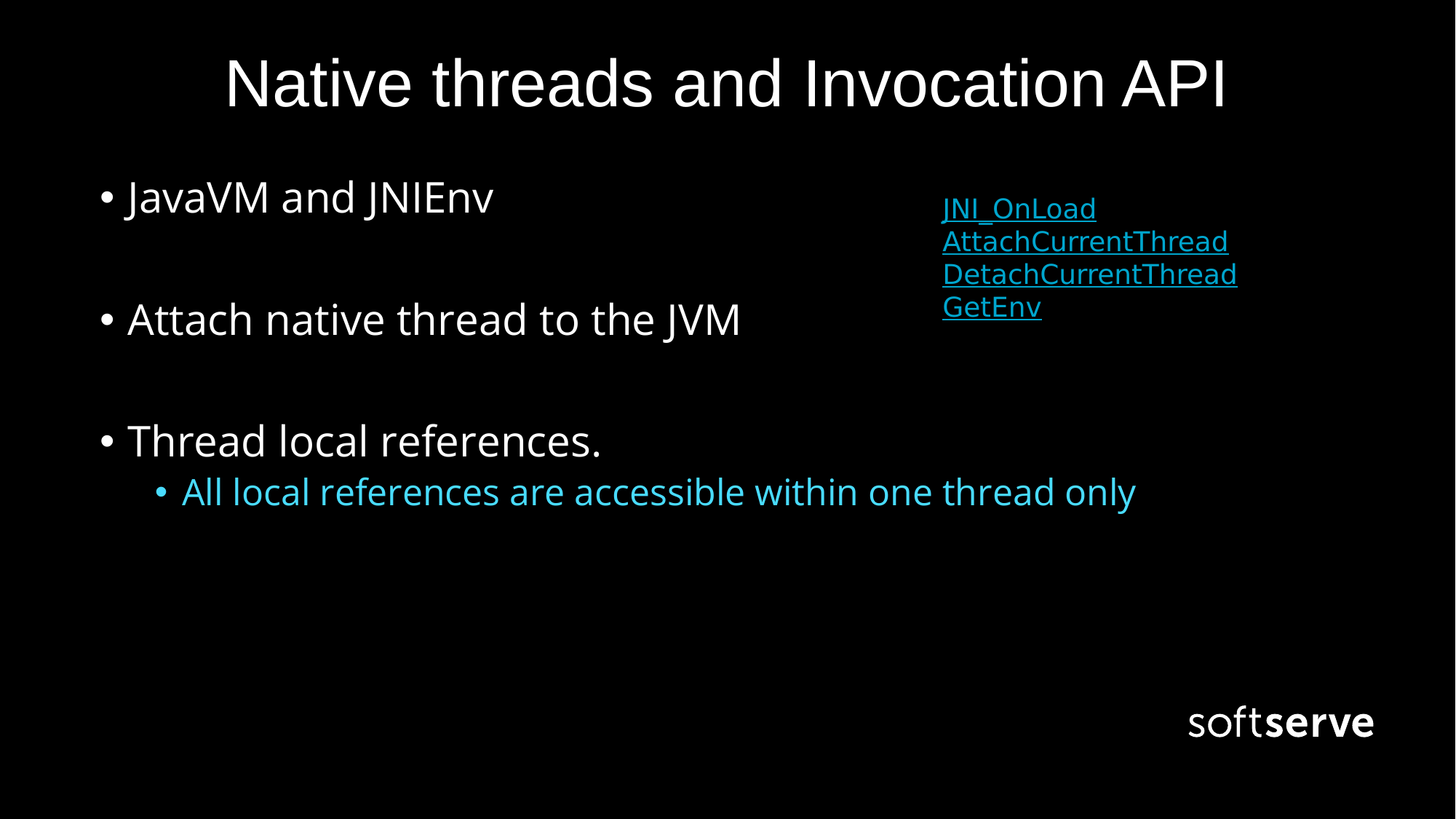

# Native threads and Invocation API
JavaVM and JNIEnv

Attach native thread to the JVM

Thread local references.
All local references are accessible within one thread only
JNI_OnLoad
AttachCurrentThread
DetachCurrentThread
GetEnv